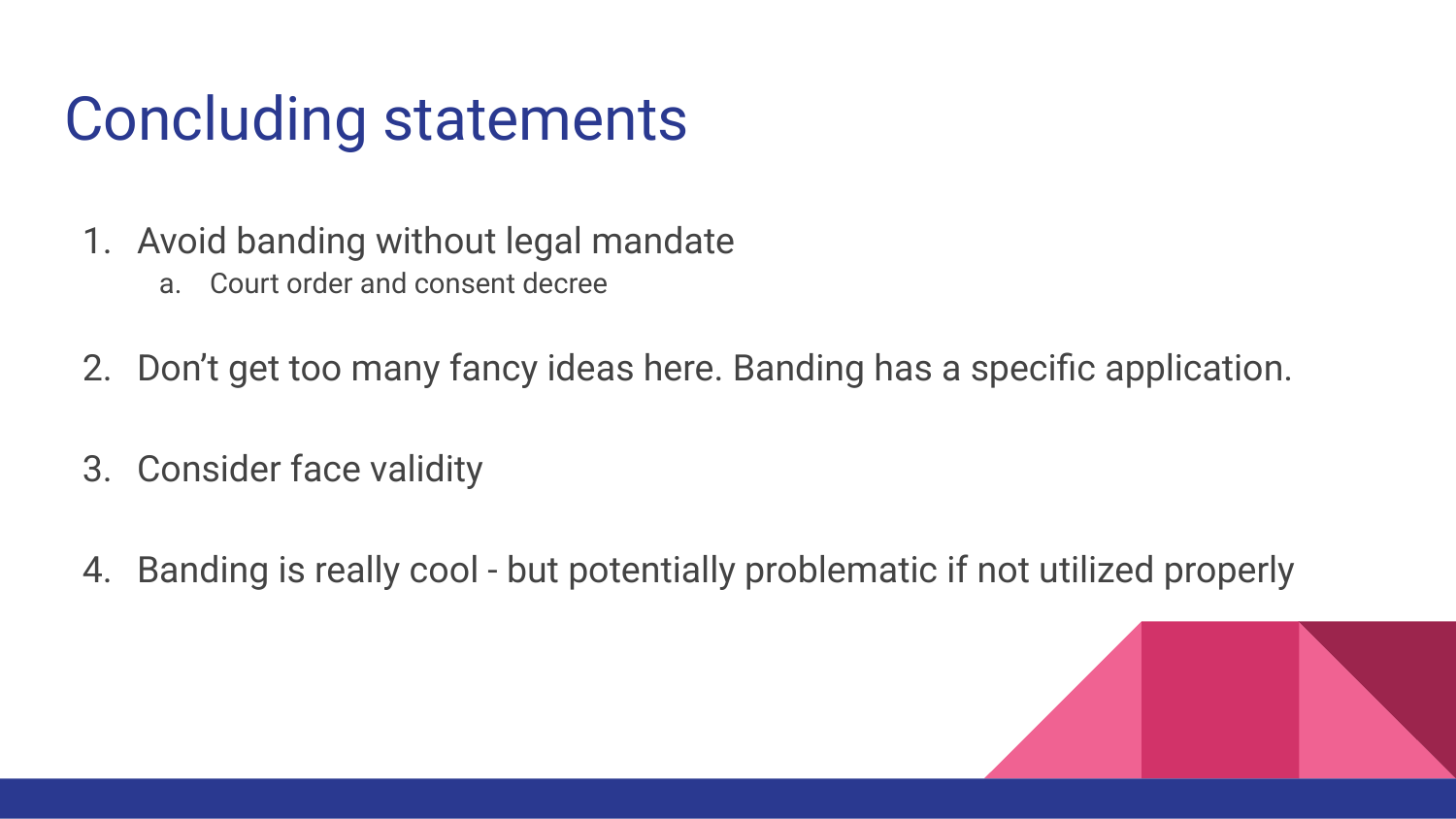

# Concluding statements
Avoid banding without legal mandate
Court order and consent decree
Don’t get too many fancy ideas here. Banding has a specific application.
Consider face validity
Banding is really cool - but potentially problematic if not utilized properly